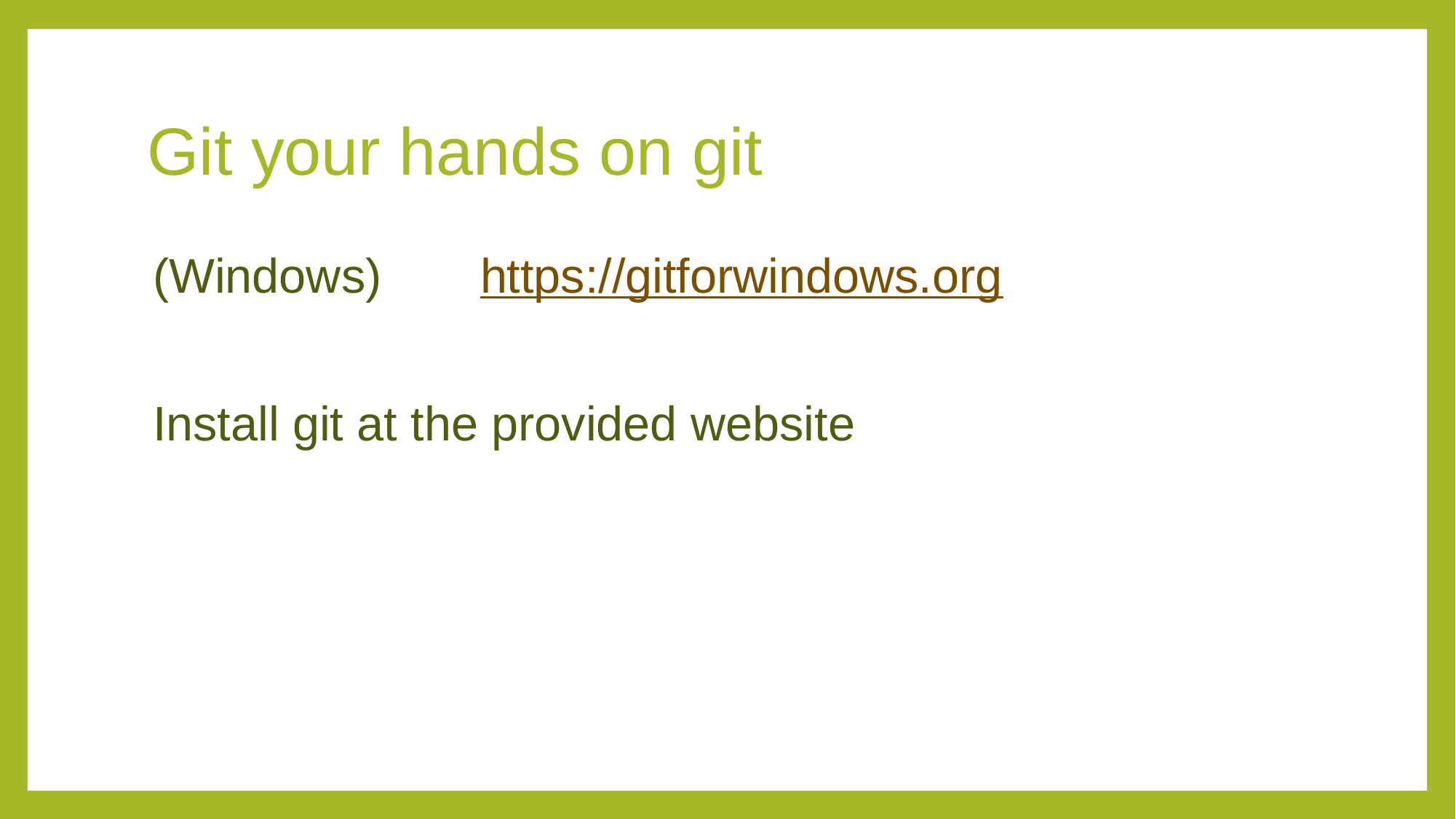

# Git your hands on git
(Windows) 	https://gitforwindows.org

Install git at the provided website